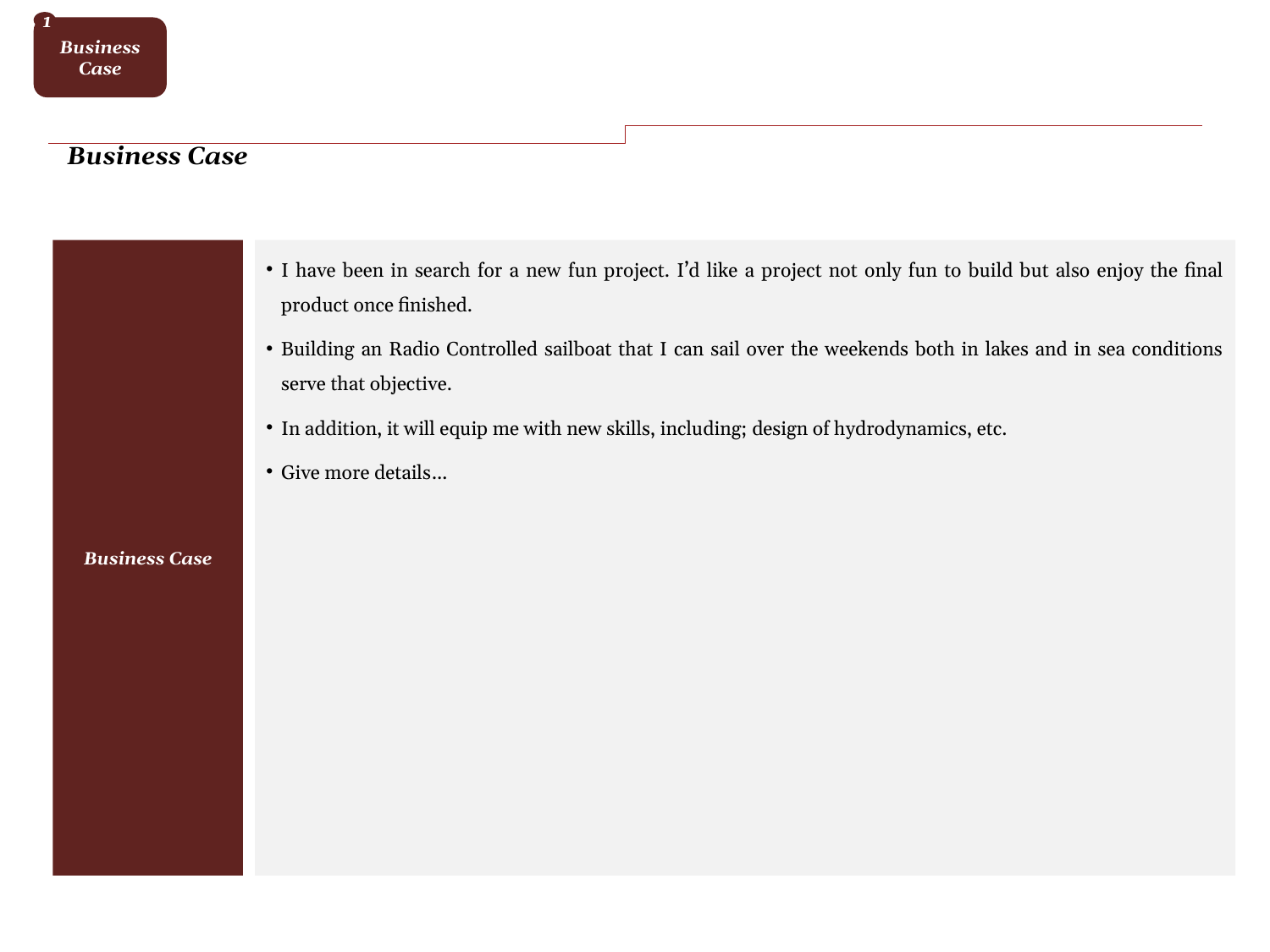

1
Business Case

# Business Case
Business Case
I have been in search for a new fun project. I’d like a project not only fun to build but also enjoy the final product once finished.
Building an Radio Controlled sailboat that I can sail over the weekends both in lakes and in sea conditions serve that objective.
In addition, it will equip me with new skills, including; design of hydrodynamics, etc.
Give more details…